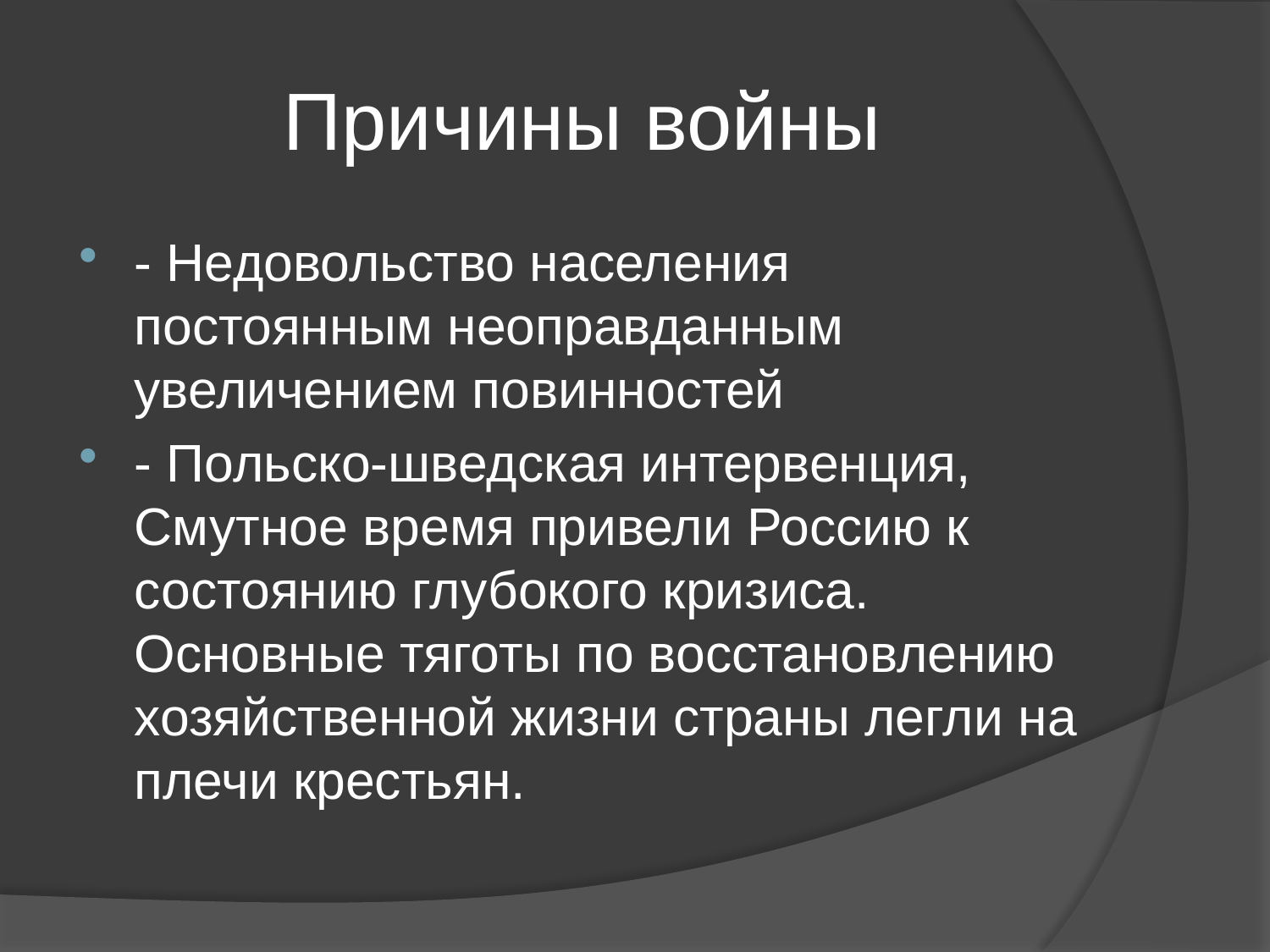

# Причины войны
- Недовольство населения постоянным неоправданным увеличением повинностей
- Польско-шведская интервенция, Смутное время привели Россию к состоянию глубокого кризиса. Основные тяготы по восстановлению хозяйственной жизни страны легли на плечи крестьян.